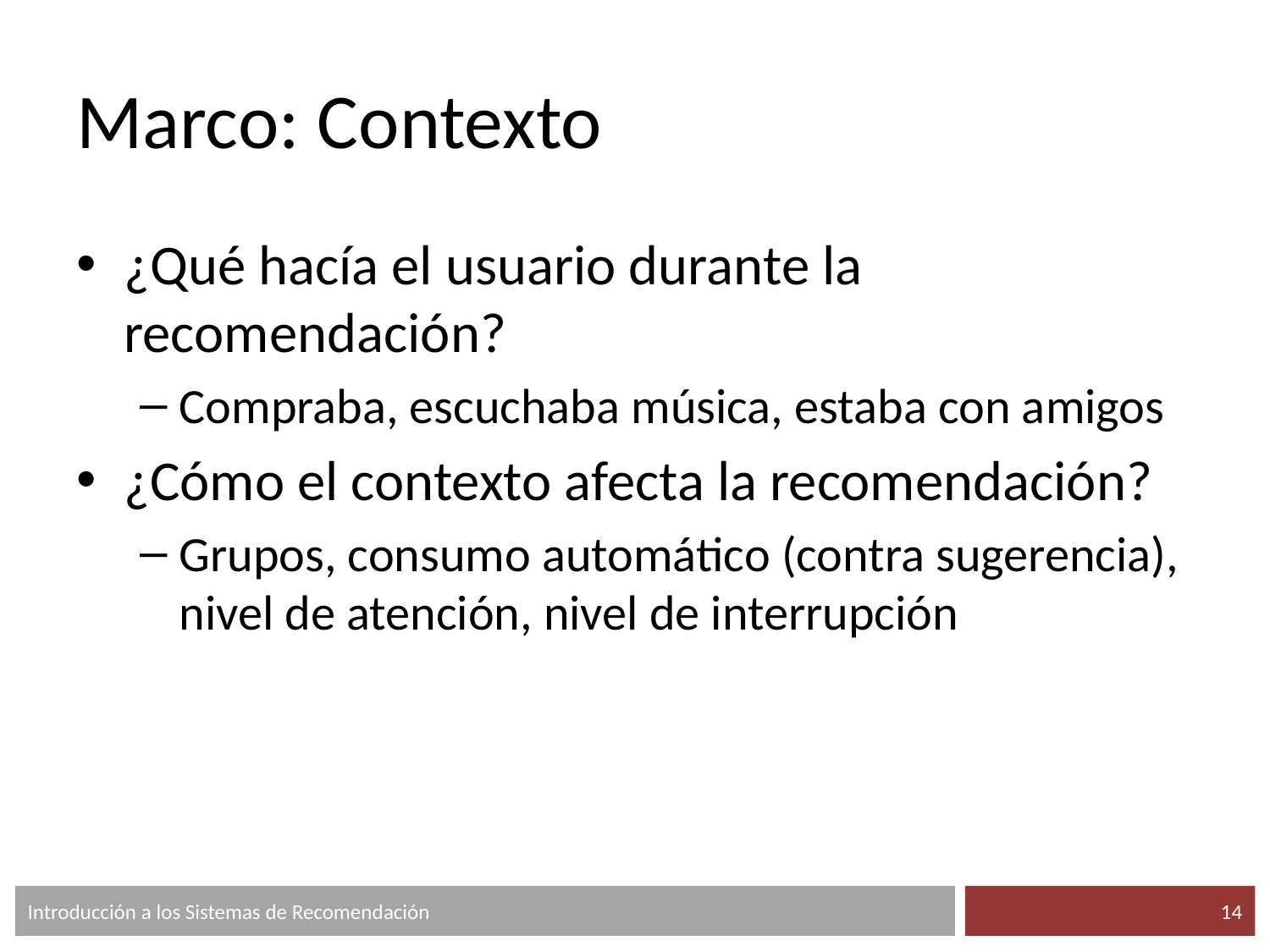

# Marco: Contexto
¿Qué hacía el usuario durante la recomendación?
Compraba, escuchaba música, estaba con amigos
¿Cómo el contexto afecta la recomendación?
Grupos, consumo automático (contra sugerencia), nivel de atención, nivel de interrupción
Introducción a los Sistemas de Recomendación
14